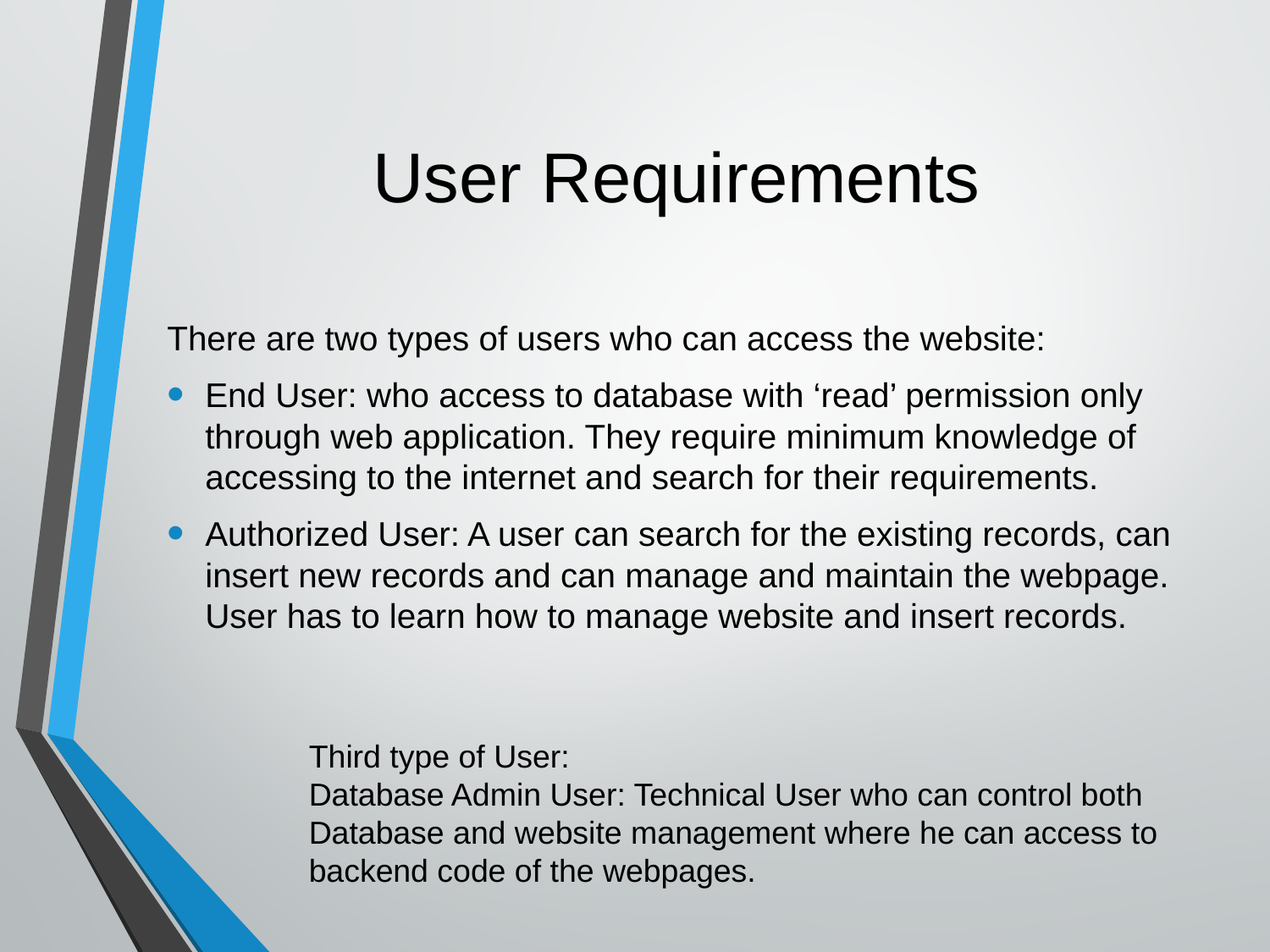

# User Requirements
There are two types of users who can access the website:
End User: who access to database with ‘read’ permission only through web application. They require minimum knowledge of accessing to the internet and search for their requirements.
Authorized User: A user can search for the existing records, can insert new records and can manage and maintain the webpage. User has to learn how to manage website and insert records.
Third type of User:
Database Admin User: Technical User who can control both Database and website management where he can access to backend code of the webpages.